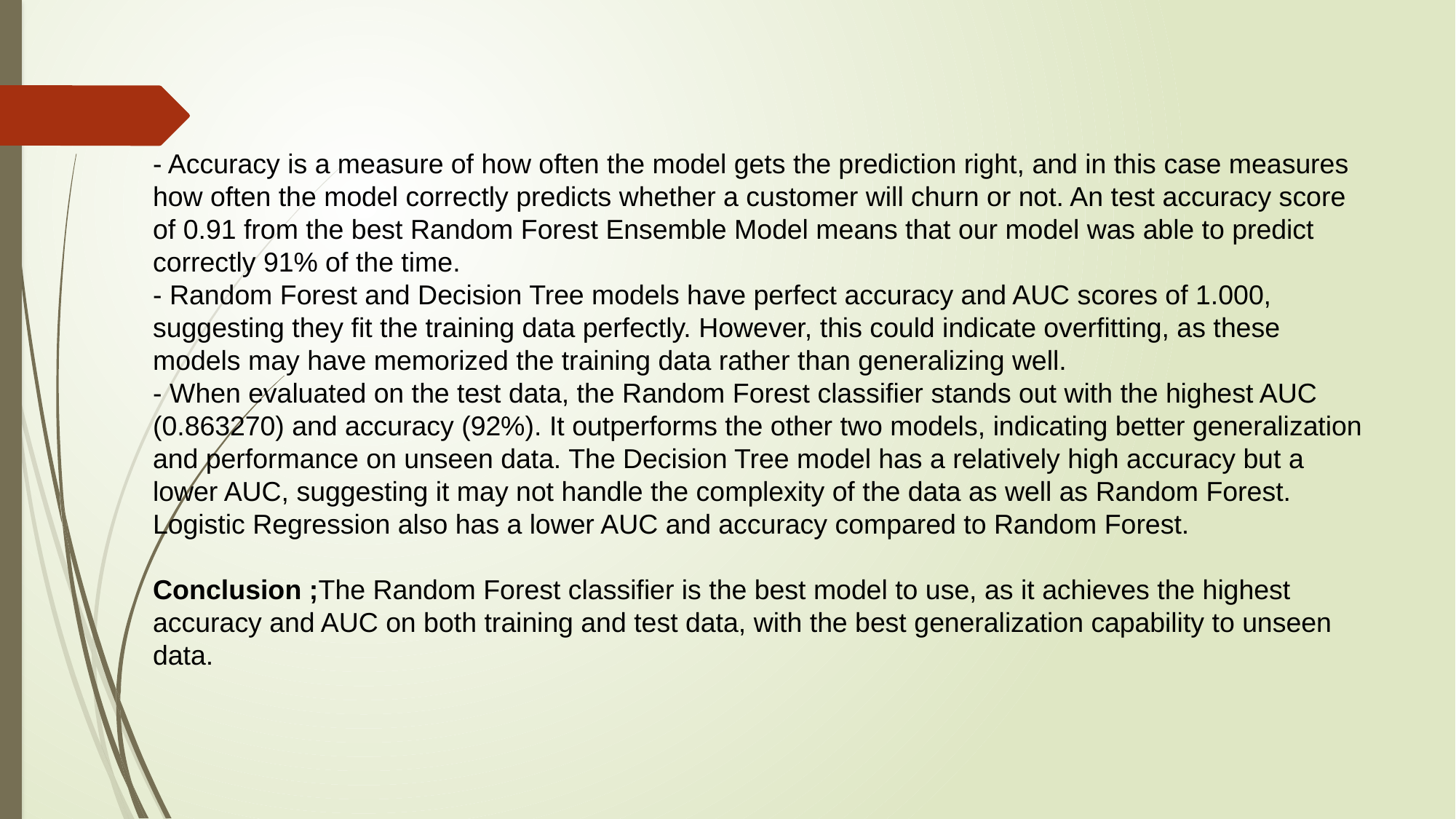

- Accuracy is a measure of how often the model gets the prediction right, and in this case measures how often the model correctly predicts whether a customer will churn or not. An test accuracy score of 0.91 from the best Random Forest Ensemble Model means that our model was able to predict correctly 91% of the time.
- Random Forest and Decision Tree models have perfect accuracy and AUC scores of 1.000, suggesting they fit the training data perfectly. However, this could indicate overfitting, as these models may have memorized the training data rather than generalizing well.
- When evaluated on the test data, the Random Forest classifier stands out with the highest AUC (0.863270) and accuracy (92%). It outperforms the other two models, indicating better generalization and performance on unseen data. The Decision Tree model has a relatively high accuracy but a lower AUC, suggesting it may not handle the complexity of the data as well as Random Forest. Logistic Regression also has a lower AUC and accuracy compared to Random Forest.
Conclusion ;The Random Forest classifier is the best model to use, as it achieves the highest accuracy and AUC on both training and test data, with the best generalization capability to unseen data.